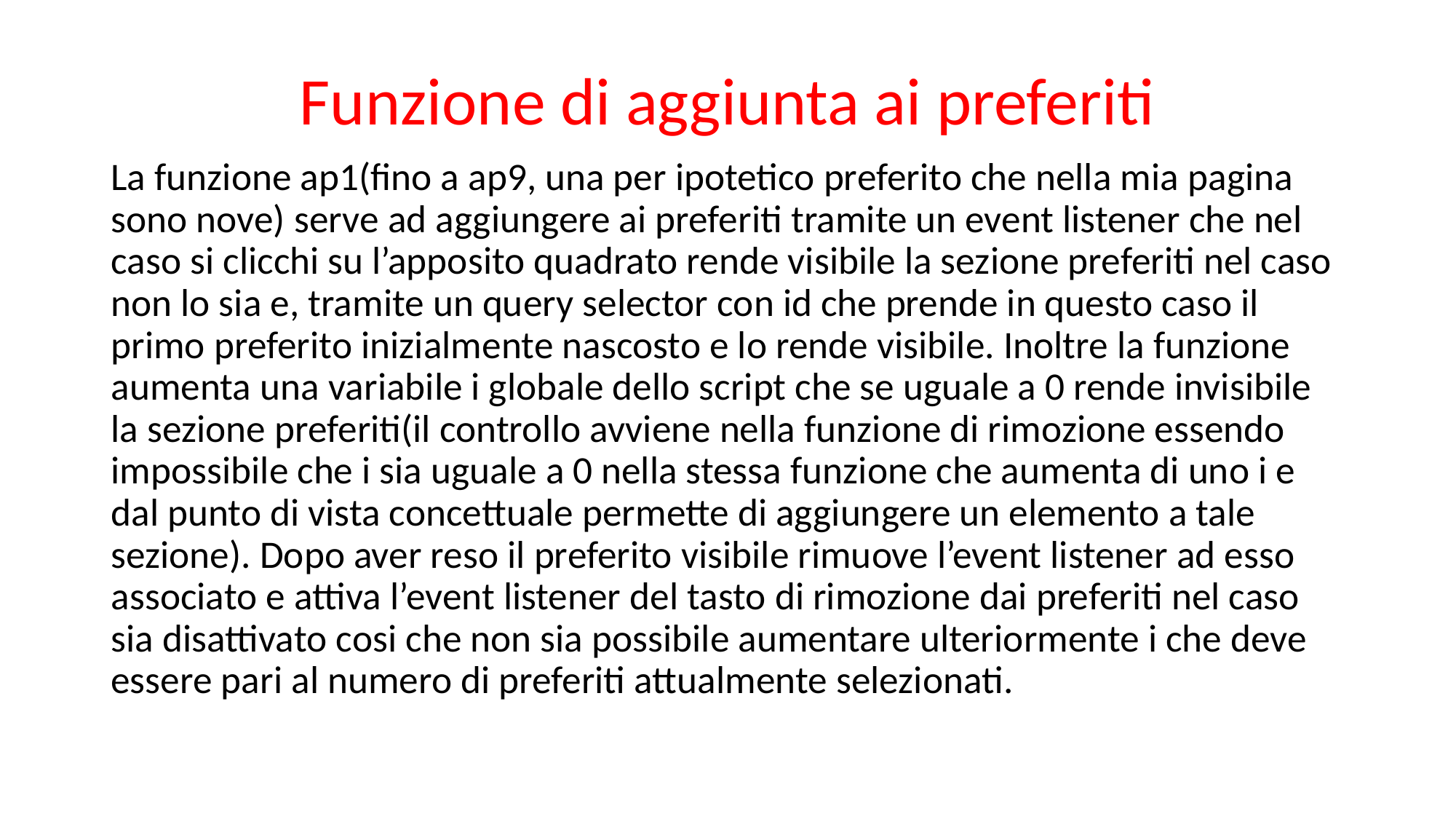

# Funzione di aggiunta ai preferiti
La funzione ap1(fino a ap9, una per ipotetico preferito che nella mia pagina sono nove) serve ad aggiungere ai preferiti tramite un event listener che nel caso si clicchi su l’apposito quadrato rende visibile la sezione preferiti nel caso non lo sia e, tramite un query selector con id che prende in questo caso il primo preferito inizialmente nascosto e lo rende visibile. Inoltre la funzione aumenta una variabile i globale dello script che se uguale a 0 rende invisibile la sezione preferiti(il controllo avviene nella funzione di rimozione essendo impossibile che i sia uguale a 0 nella stessa funzione che aumenta di uno i e dal punto di vista concettuale permette di aggiungere un elemento a tale sezione). Dopo aver reso il preferito visibile rimuove l’event listener ad esso associato e attiva l’event listener del tasto di rimozione dai preferiti nel caso sia disattivato cosi che non sia possibile aumentare ulteriormente i che deve essere pari al numero di preferiti attualmente selezionati.